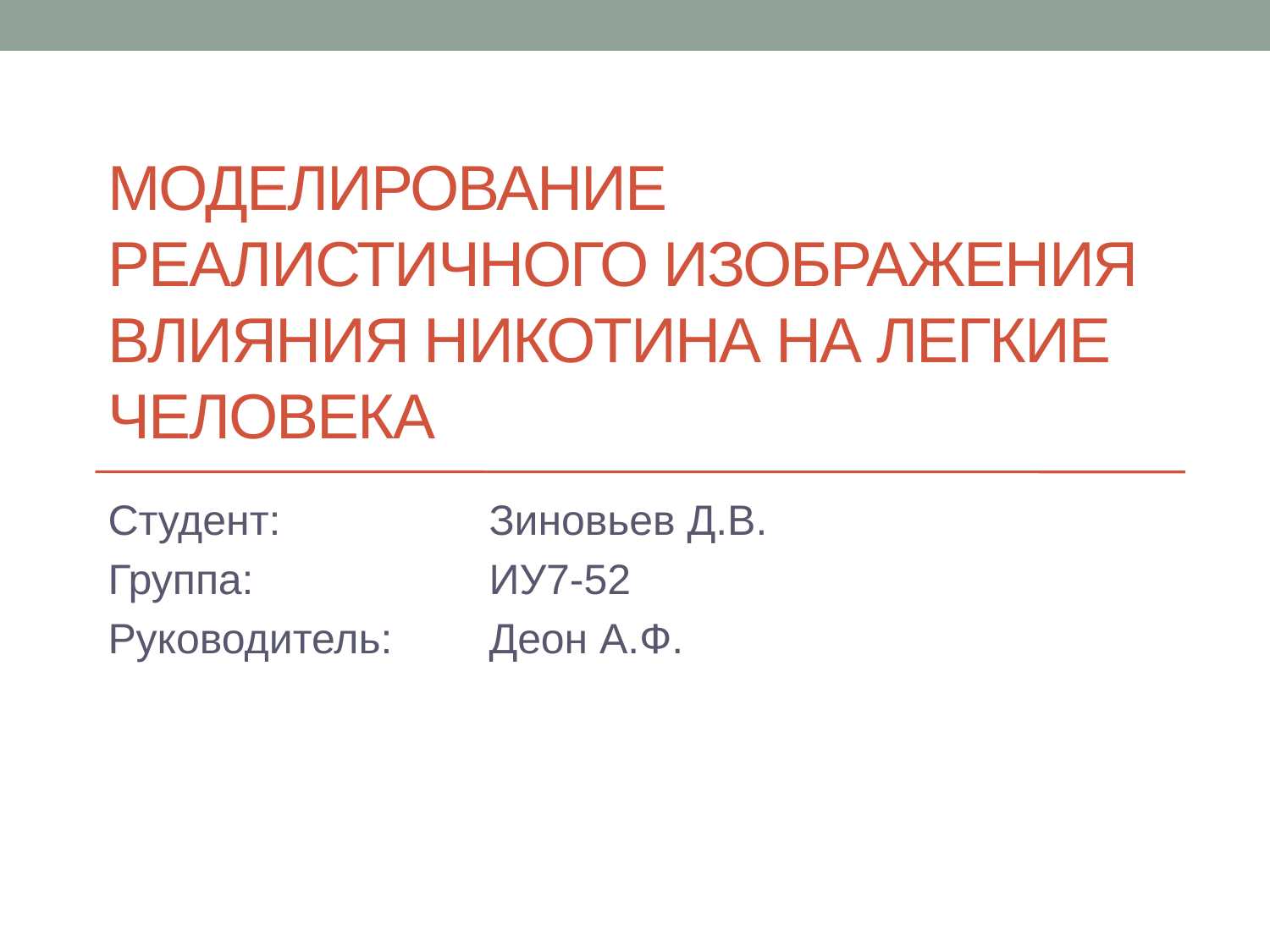

# Моделирование реалистичного изображения влияния никотина на легкие человека
Студент: 		Зиновьев Д.В.
Группа:		ИУ7-52
Руководитель:	Деон А.Ф.